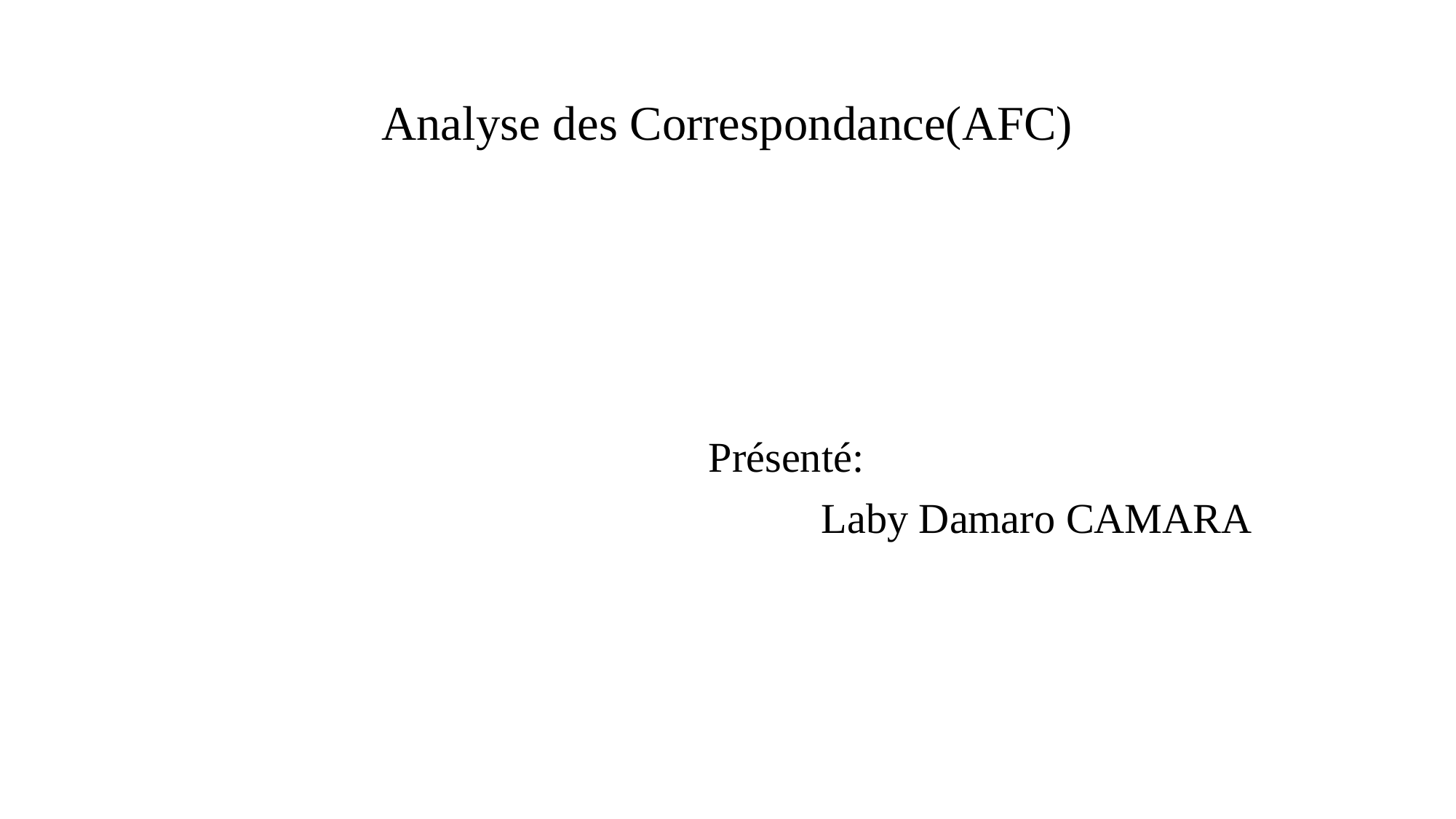

# Analyse des Correspondance(AFC)
                                                               Présenté:
                                                         Laby Damaro CAMARA